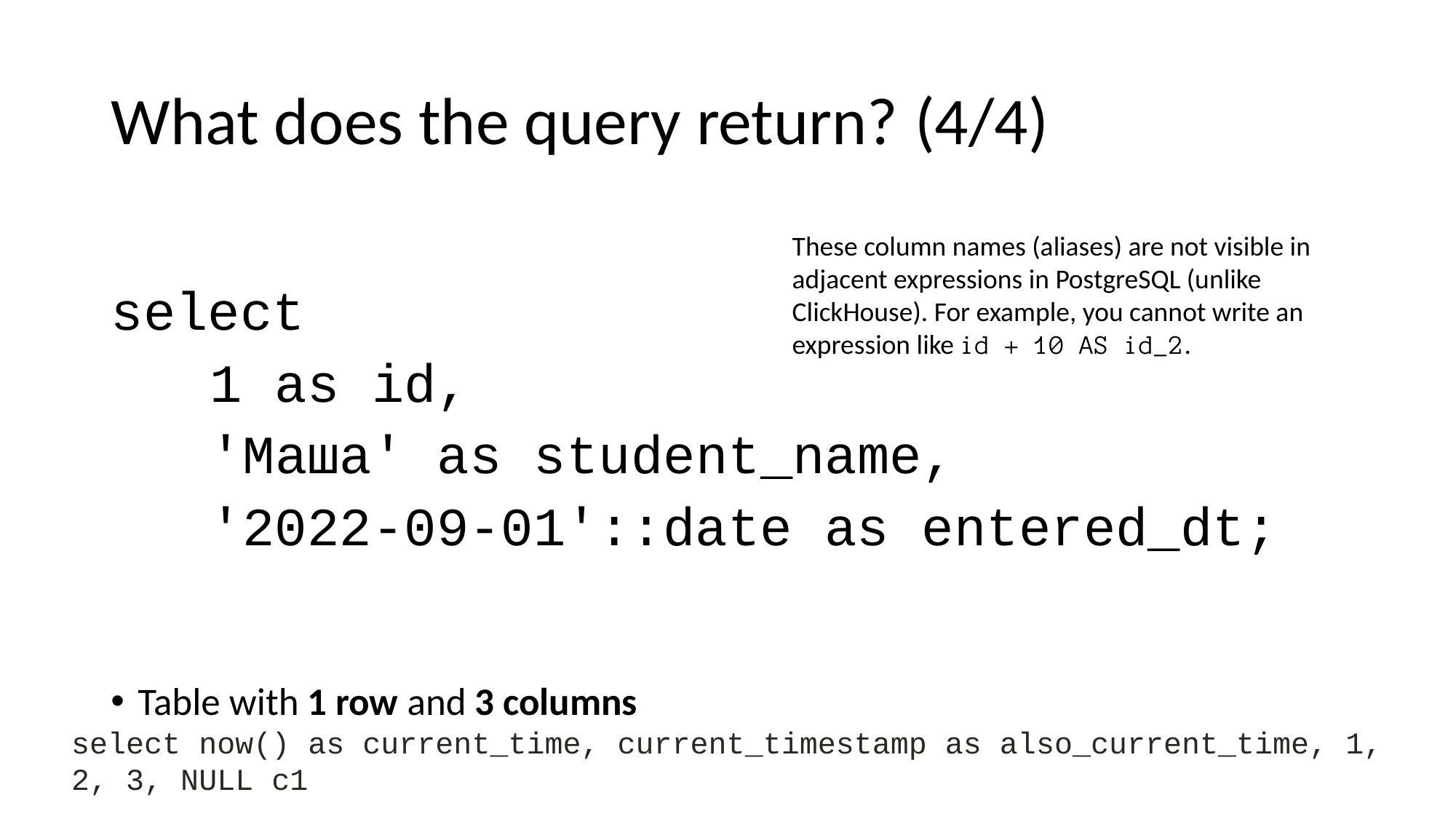

# What does the query return? (4/4)

select
	1 as id,
	'Маша' as student_name,
	'2022-09-01'::date as entered_dt;

Table with 1 row and 3 columns
These column names (aliases) are not visible in adjacent expressions in PostgreSQL (unlike ClickHouse). For example, you cannot write an expression like id + 10 AS id_2.
select now() as current_time, current_timestamp as also_current_time, 1, 2, 3, NULL c1